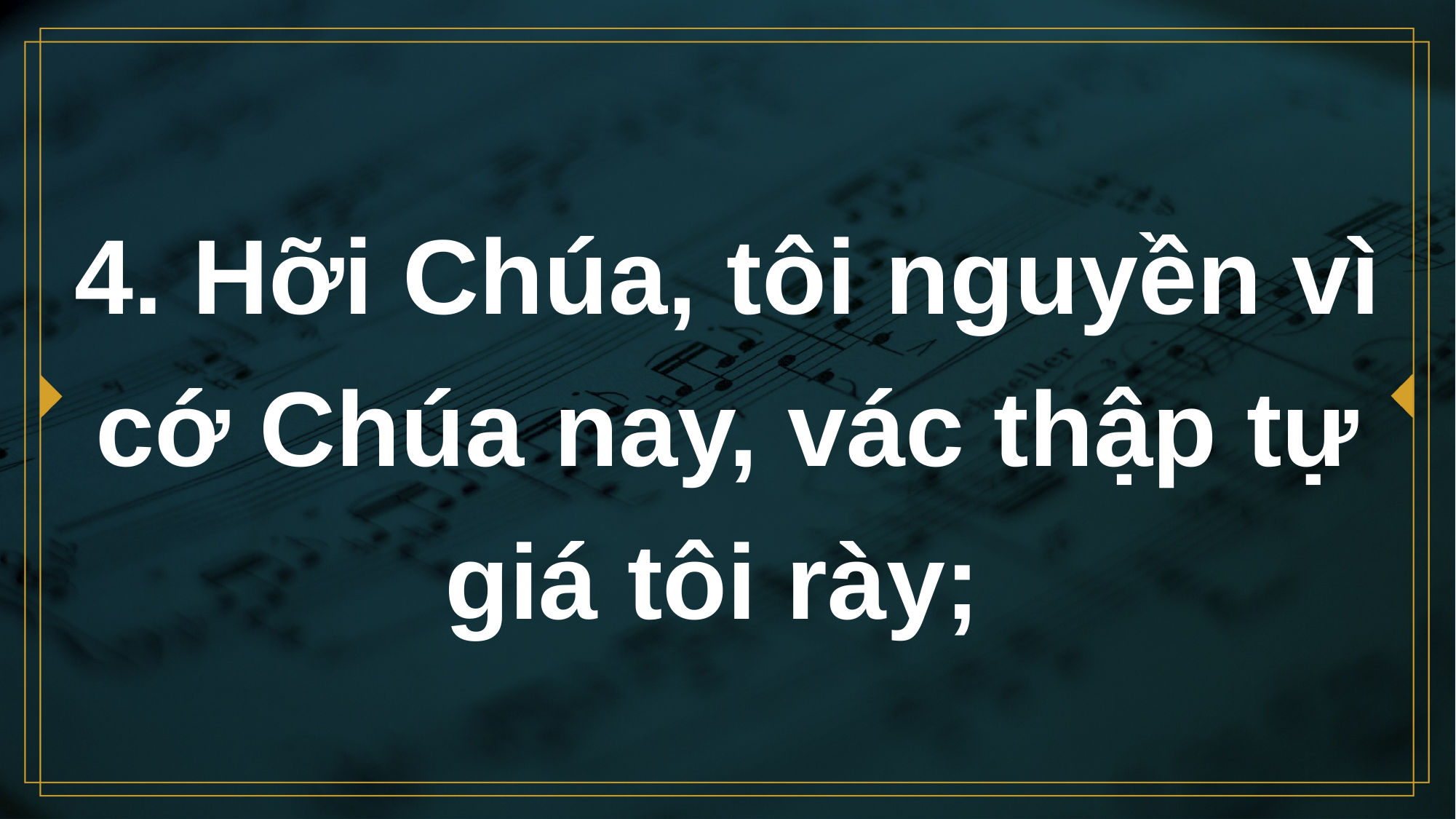

# 4. Hỡi Chúa, tôi nguyền vì cớ Chúa nay, vác thập tự giá tôi rày;